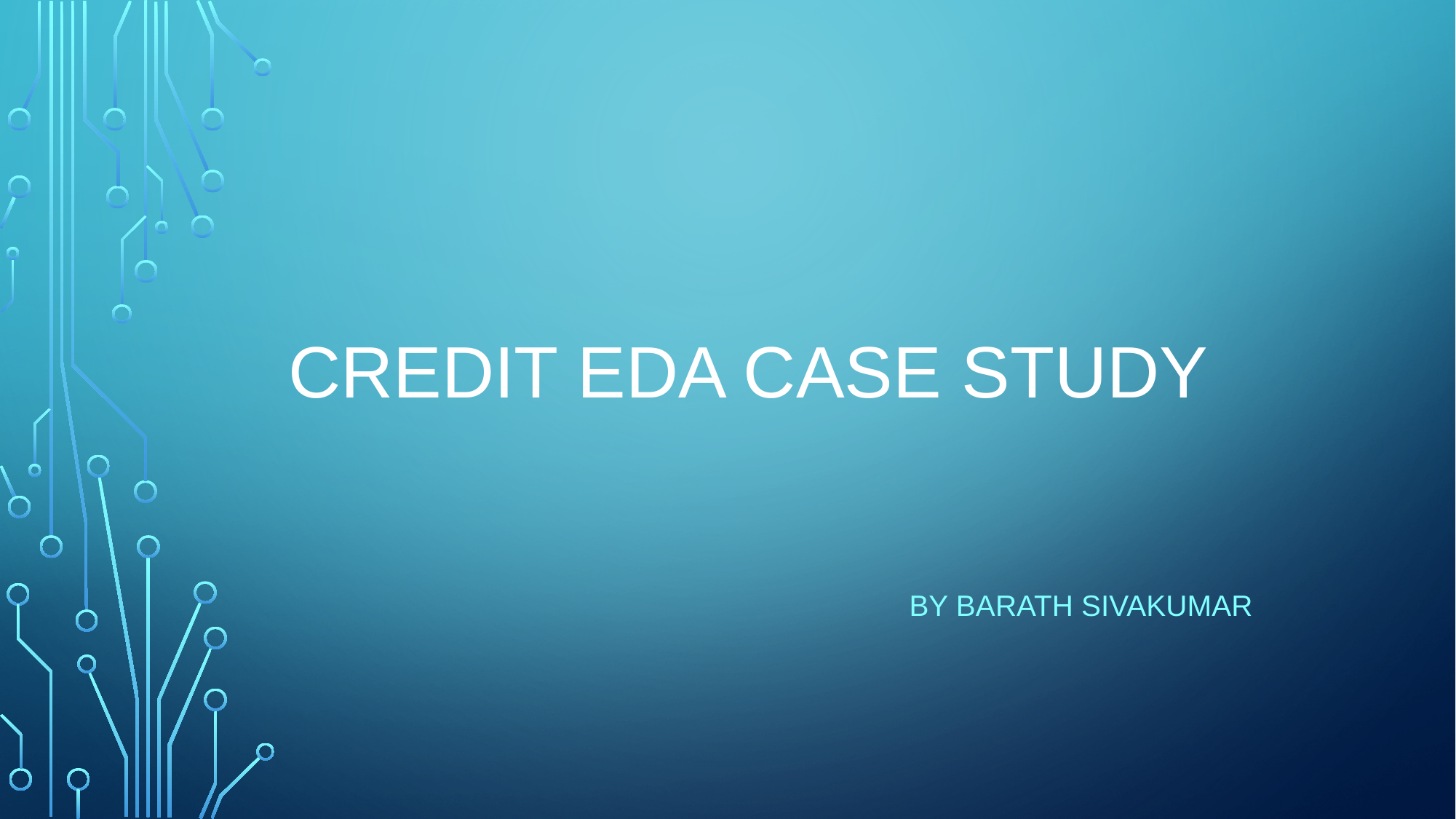

# CREDIT EDA CASE STUDY
By BaraTH SIVAKUMAR